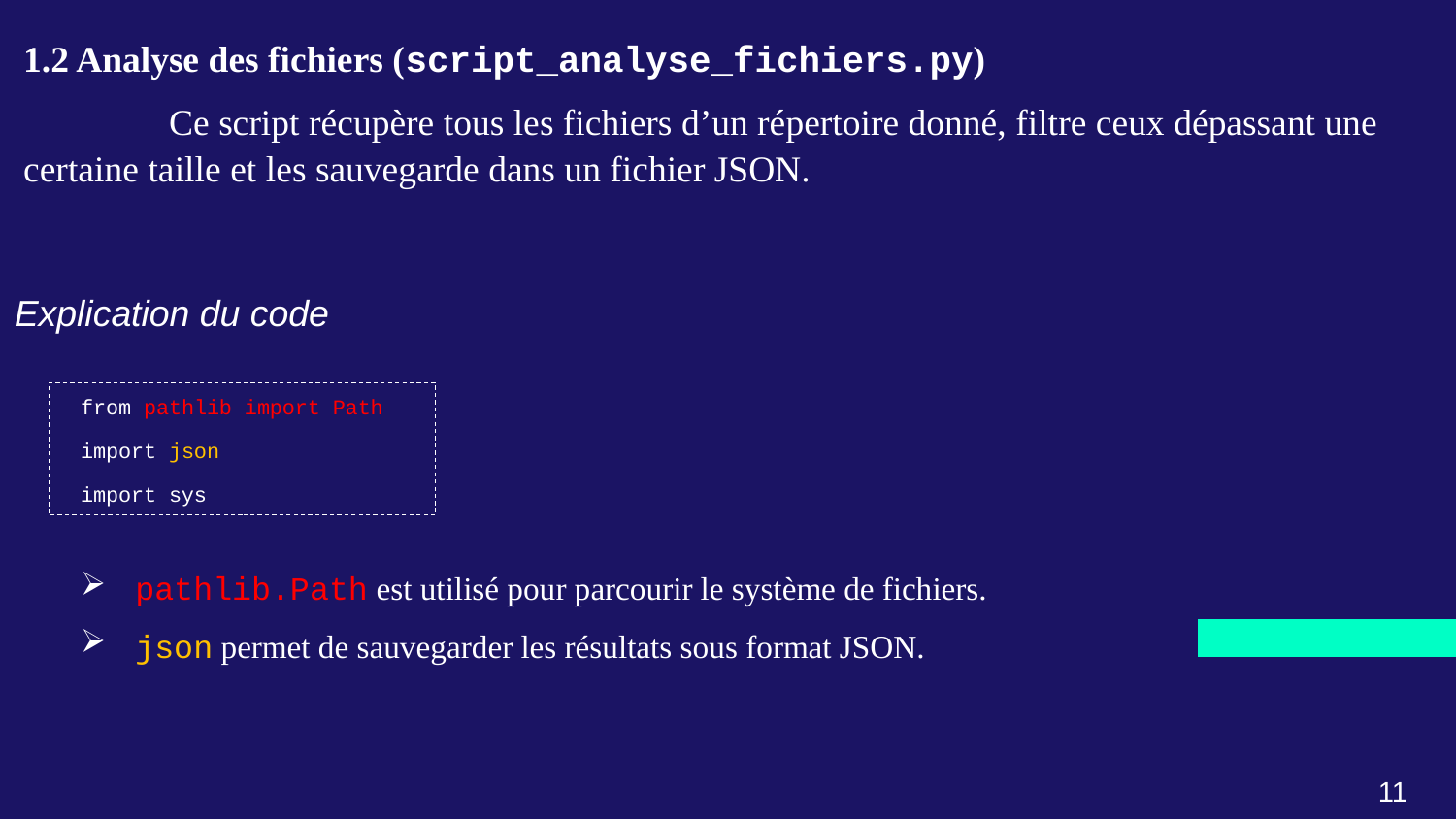

1.2 Analyse des fichiers (script_analyse_fichiers.py)
	Ce script récupère tous les fichiers d’un répertoire donné, filtre ceux dépassant une certaine taille et les sauvegarde dans un fichier JSON.

Explication du code

from pathlib import Path
import json
import sys

pathlib.Path est utilisé pour parcourir le système de fichiers.
json permet de sauvegarder les résultats sous format JSON.

11